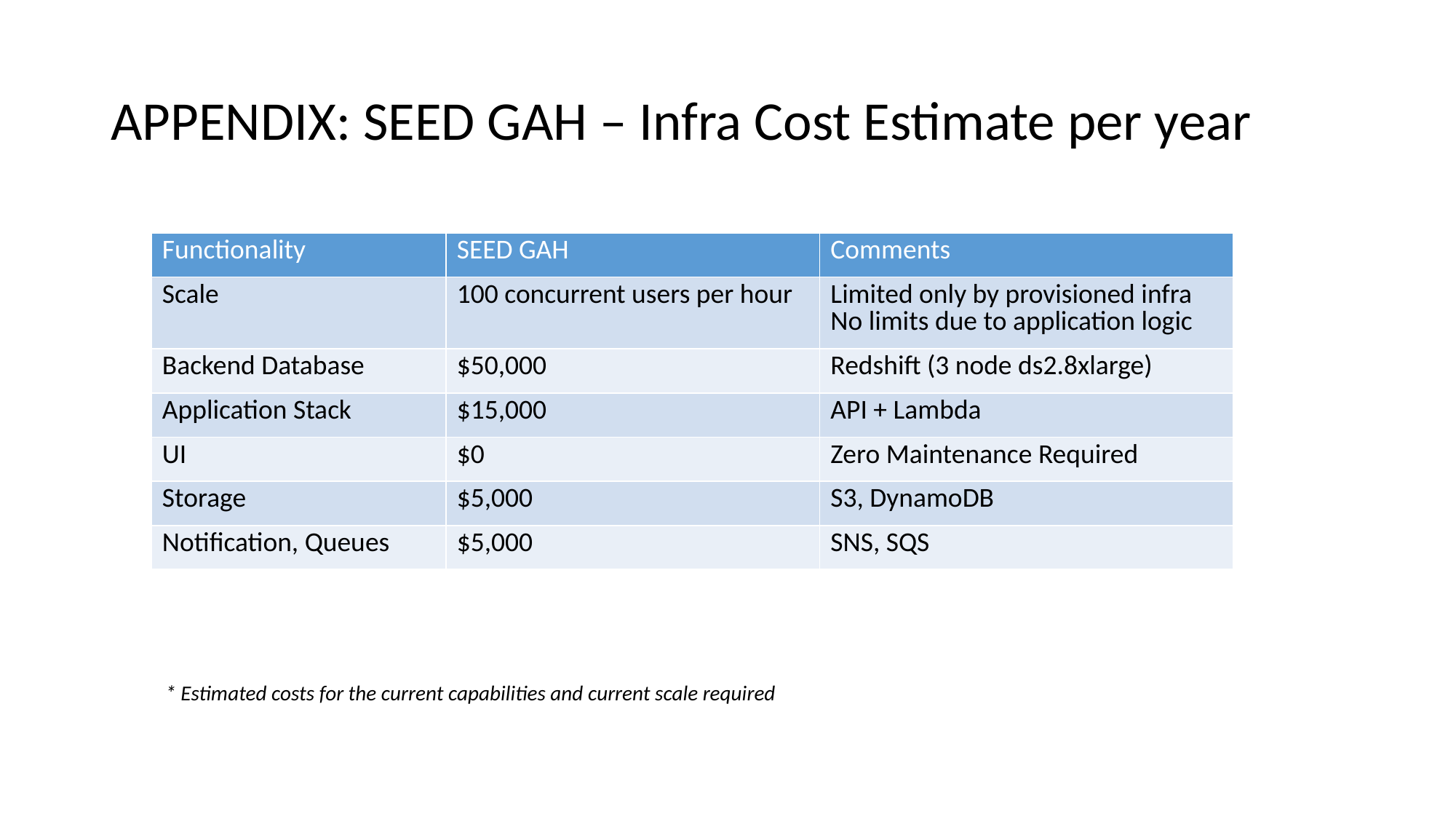

# APPENDIX: SEED GAH – Infra Cost Estimate per year
| Functionality | SEED GAH | Comments |
| --- | --- | --- |
| Scale | 100 concurrent users per hour | Limited only by provisioned infra No limits due to application logic |
| Backend Database | $50,000 | Redshift (3 node ds2.8xlarge) |
| Application Stack | $15,000 | API + Lambda |
| UI | $0 | Zero Maintenance Required |
| Storage | $5,000 | S3, DynamoDB |
| Notification, Queues | $5,000 | SNS, SQS |
* Estimated costs for the current capabilities and current scale required